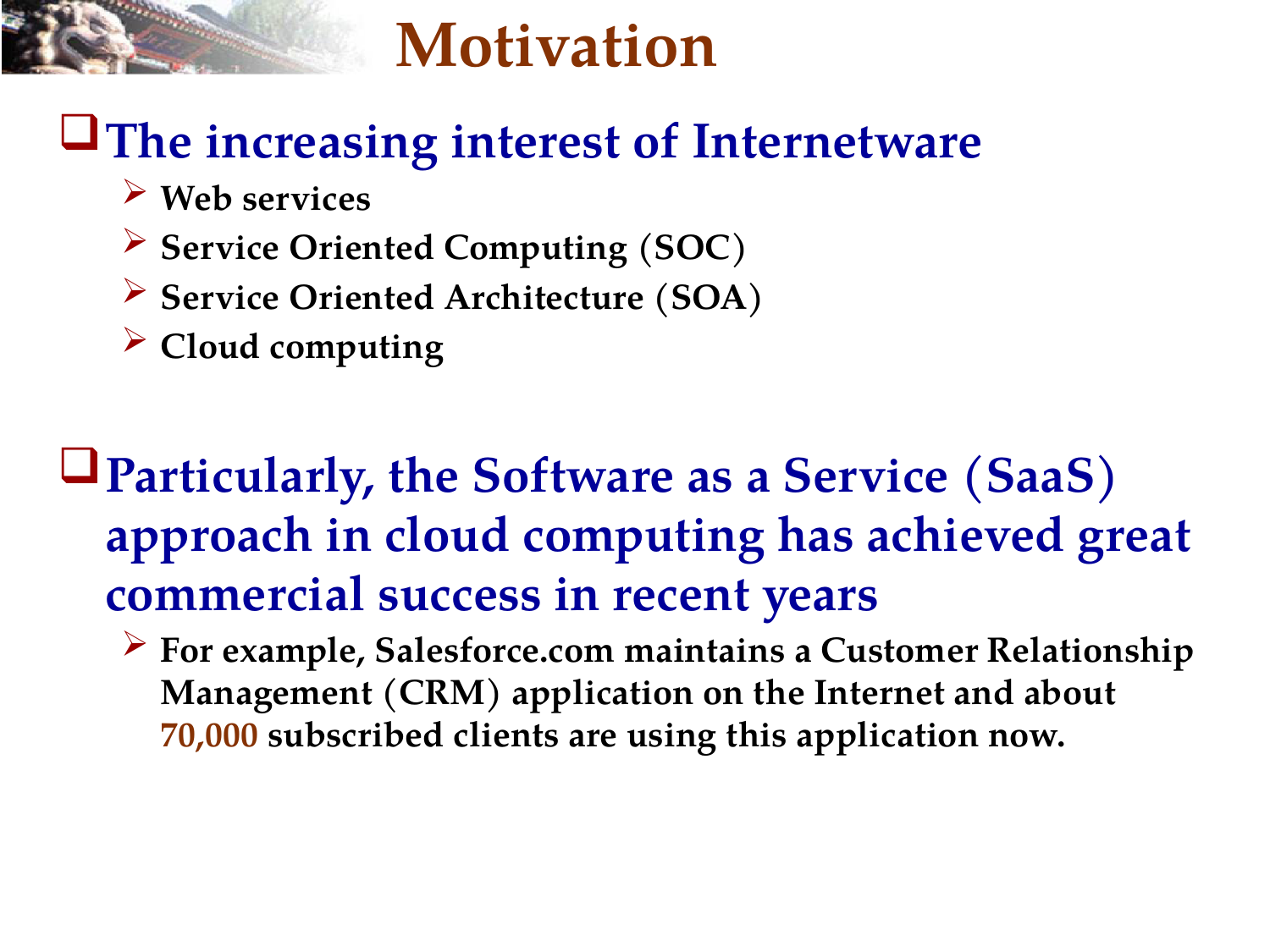

# Motivation
The increasing interest of Internetware
Web services
Service Oriented Computing (SOC)
Service Oriented Architecture (SOA)
Cloud computing

Particularly, the Software as a Service (SaaS) approach in cloud computing has achieved great commercial success in recent years
For example, Salesforce.com maintains a Customer Relationship Management (CRM) application on the Internet and about 70,000 subscribed clients are using this application now.